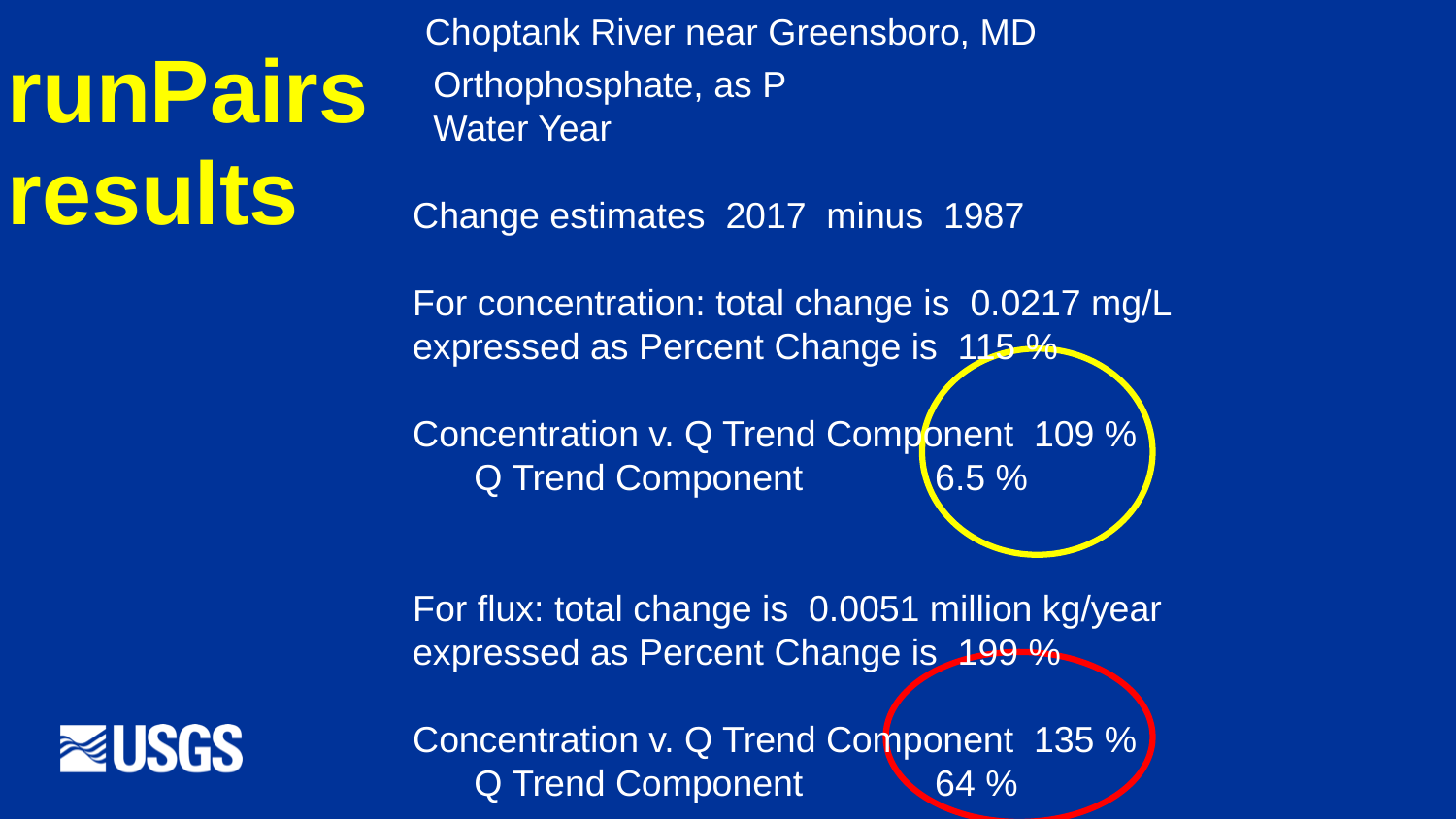

Choptank River near Greensboro, MD
   Orthophosphate, as P
   Water Year

 Change estimates  2017  minus  1987

 For concentration: total change is  0.0217 mg/L
 expressed as Percent Change is  115 %

 Concentration v. Q Trend Component  109 %
       Q Trend Component             6.5 %

 For flux: total change is  0.0051 million kg/year
 expressed as Percent Change is  199 %

 Concentration v. Q Trend Component  135 %
       Q Trend Component             64 %
# runPairs results